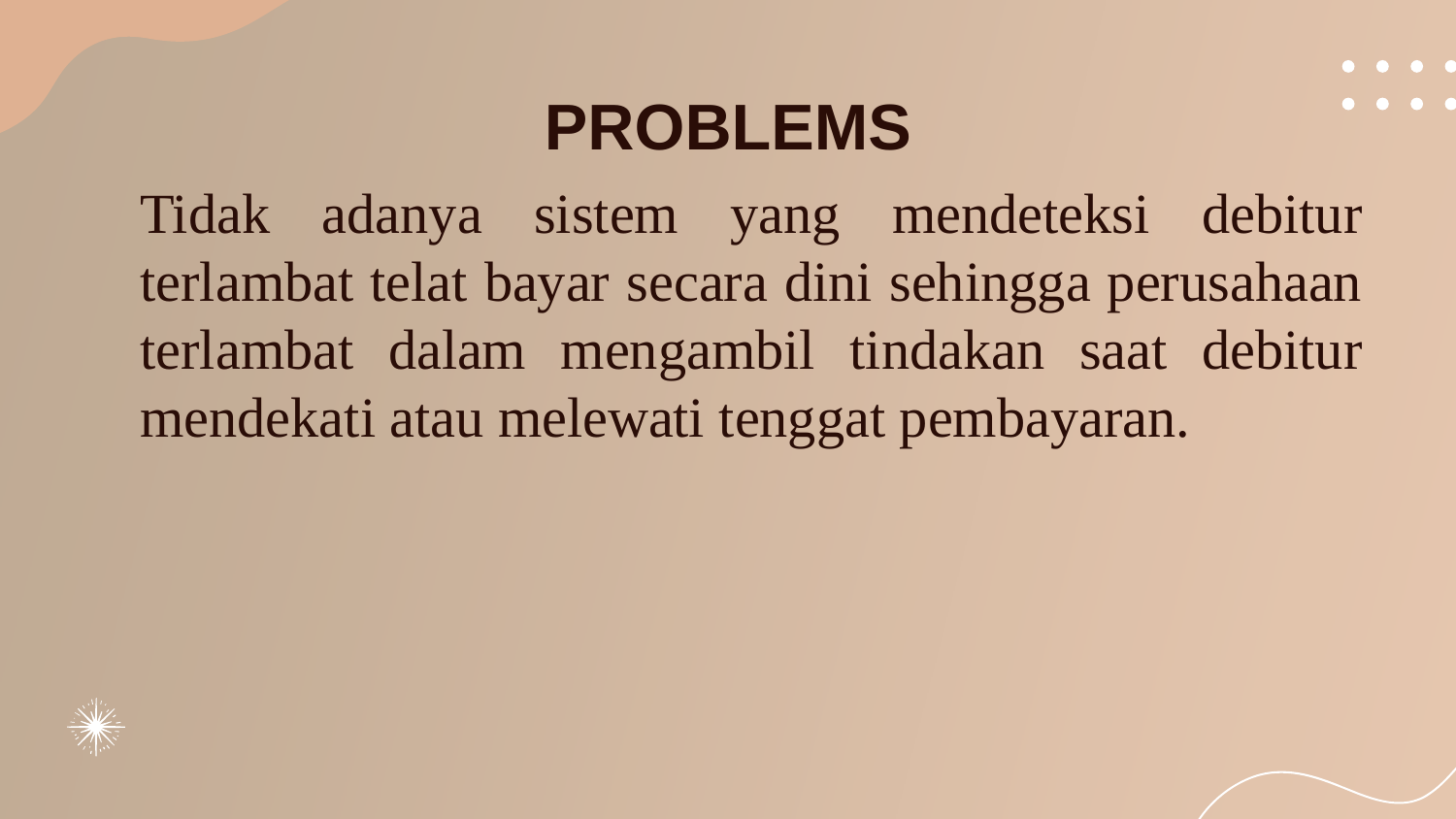

# PROBLEMS
Tidak adanya sistem yang mendeteksi debitur terlambat telat bayar secara dini sehingga perusahaan terlambat dalam mengambil tindakan saat debitur mendekati atau melewati tenggat pembayaran.